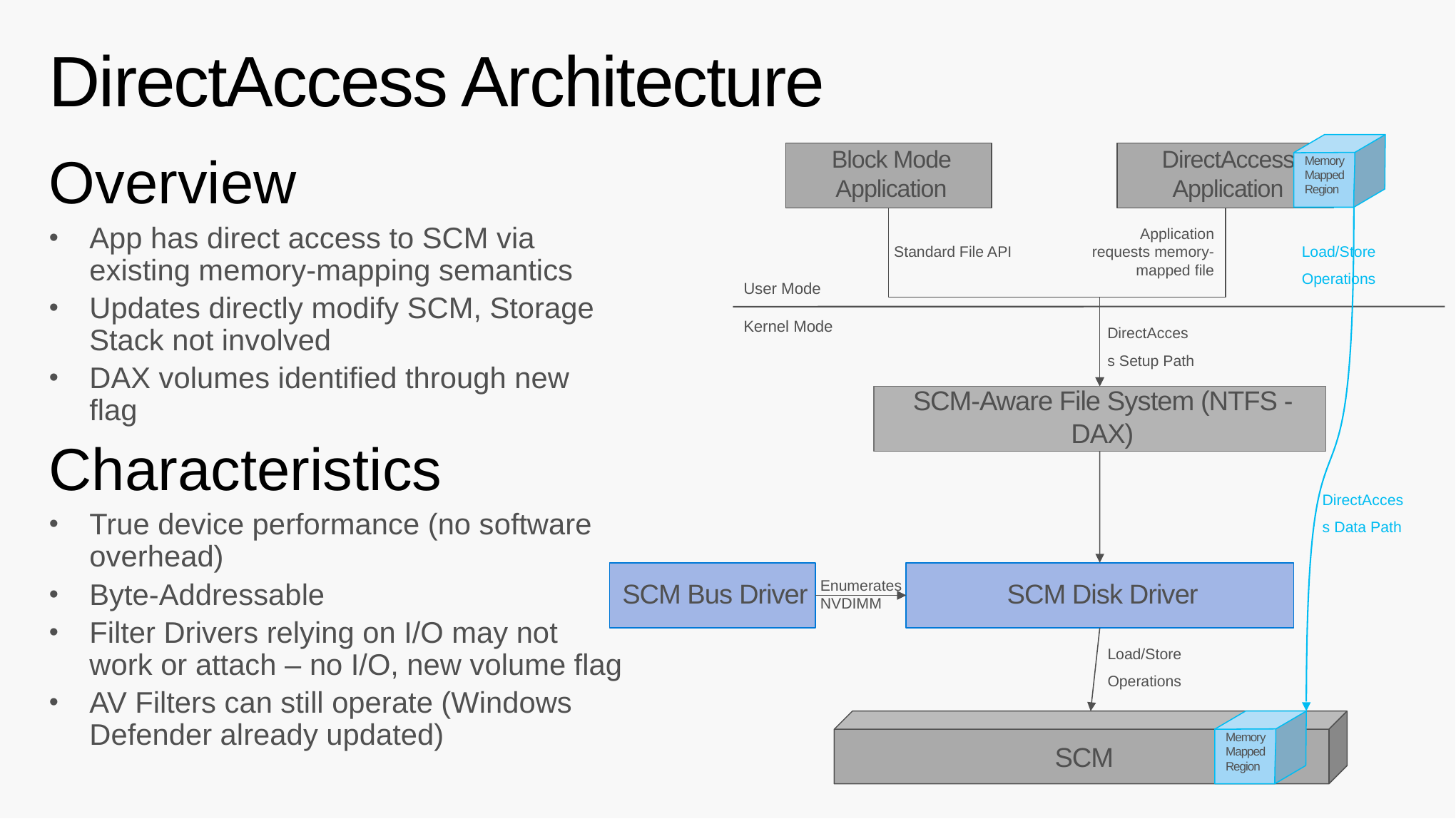

# DirectAccess Architecture
Memory Mapped Region
Overview
App has direct access to SCM via existing memory-mapping semantics
Updates directly modify SCM, Storage Stack not involved
DAX volumes identified through new flag
Characteristics
True device performance (no software overhead)
Byte-Addressable
Filter Drivers relying on I/O may not work or attach – no I/O, new volume flag
AV Filters can still operate (Windows Defender already updated)
Block Mode Application
DirectAccess Application
Application requests memory-mapped file
Load/Store
Operations
Standard File API
User Mode

Kernel Mode
DirectAccess Setup Path
SCM-Aware File System (NTFS - DAX)
DirectAccess Data Path
SCM Bus Driver
SCM Disk Driver
Enumerates NVDIMM
Load/Store
Operations
Memory Mapped Region
SCM